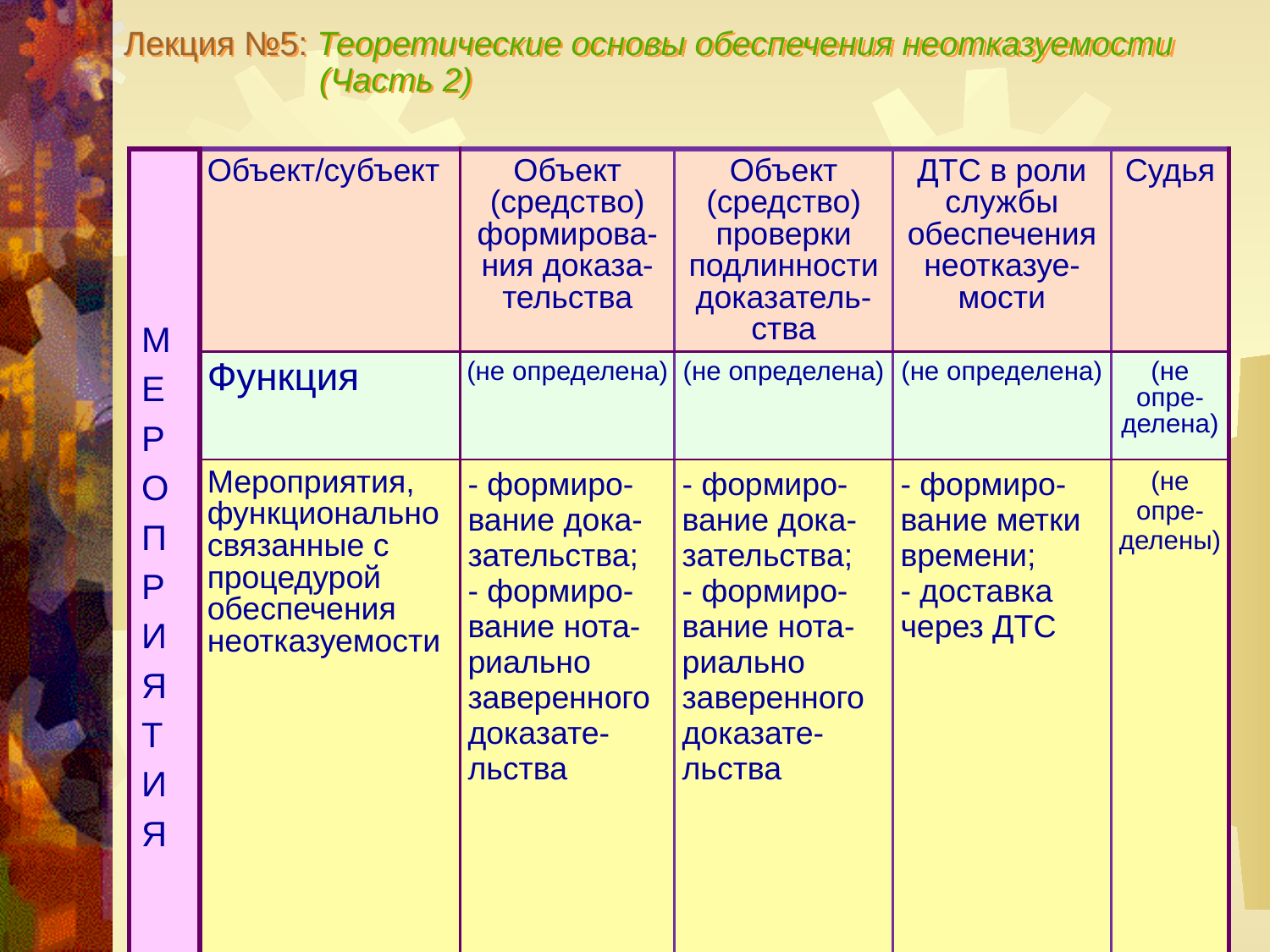

Лекция №5: Теоретические основы обеспечения неотказуемости
                       (Часть 2)
| М Е Р О П Р И Я Т И Я | Объект/субъект | Объект (средство) формирова-ния доказа-тельства | Объект (средство) проверки подлинности доказатель-ства | ДТС в роли службы обеспечения неотказуе-мости | Судья |
| --- | --- | --- | --- | --- | --- |
|  | Функция | (не определена) | (не определена) | (не определена) | (не опре-делена) |
|  | Мероприятия, функционально связанные с процедурой обеспечения неотказуемости | - формиро-вание дока-зательства; - формиро-вание нота-риально заверенного доказате-льства | - формиро-вание дока-зательства; - формиро-вание нота-риально заверенного доказате-льства | - формиро-вание метки времени; - доставка через ДТС | (не опре-делены) |